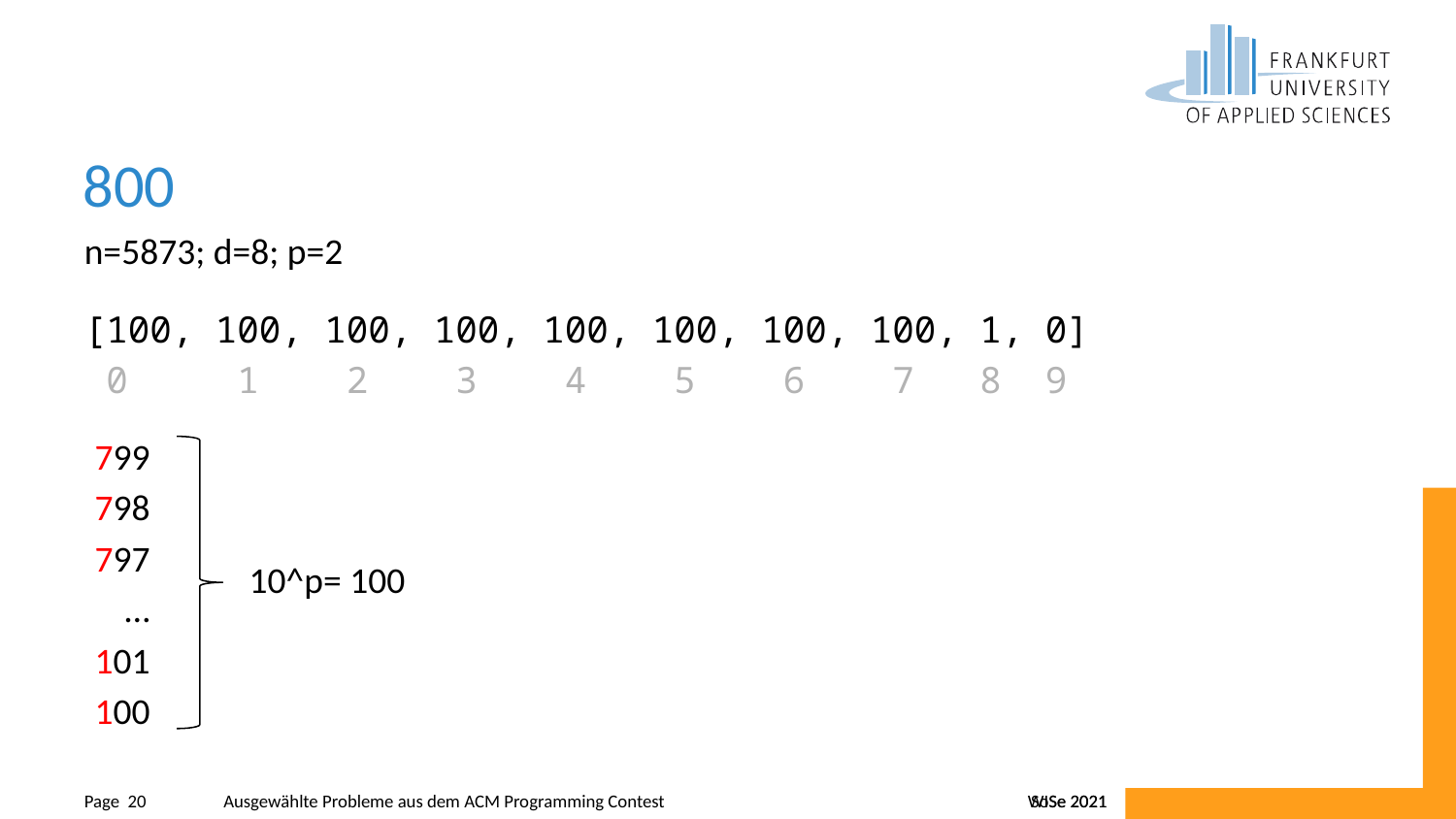

# 800
n=5873; d=8; p=2
[100, 100, 100, 100, 100, 100, 100, 100, 1, 0]
 0     1    2    3    4    5    6    7   8  9
799
798
797
…
101
100

10^p= 100
SoSe 2021
WISe 2021
Page  20
Ausgewählte Probleme aus dem ACM Programming Contest